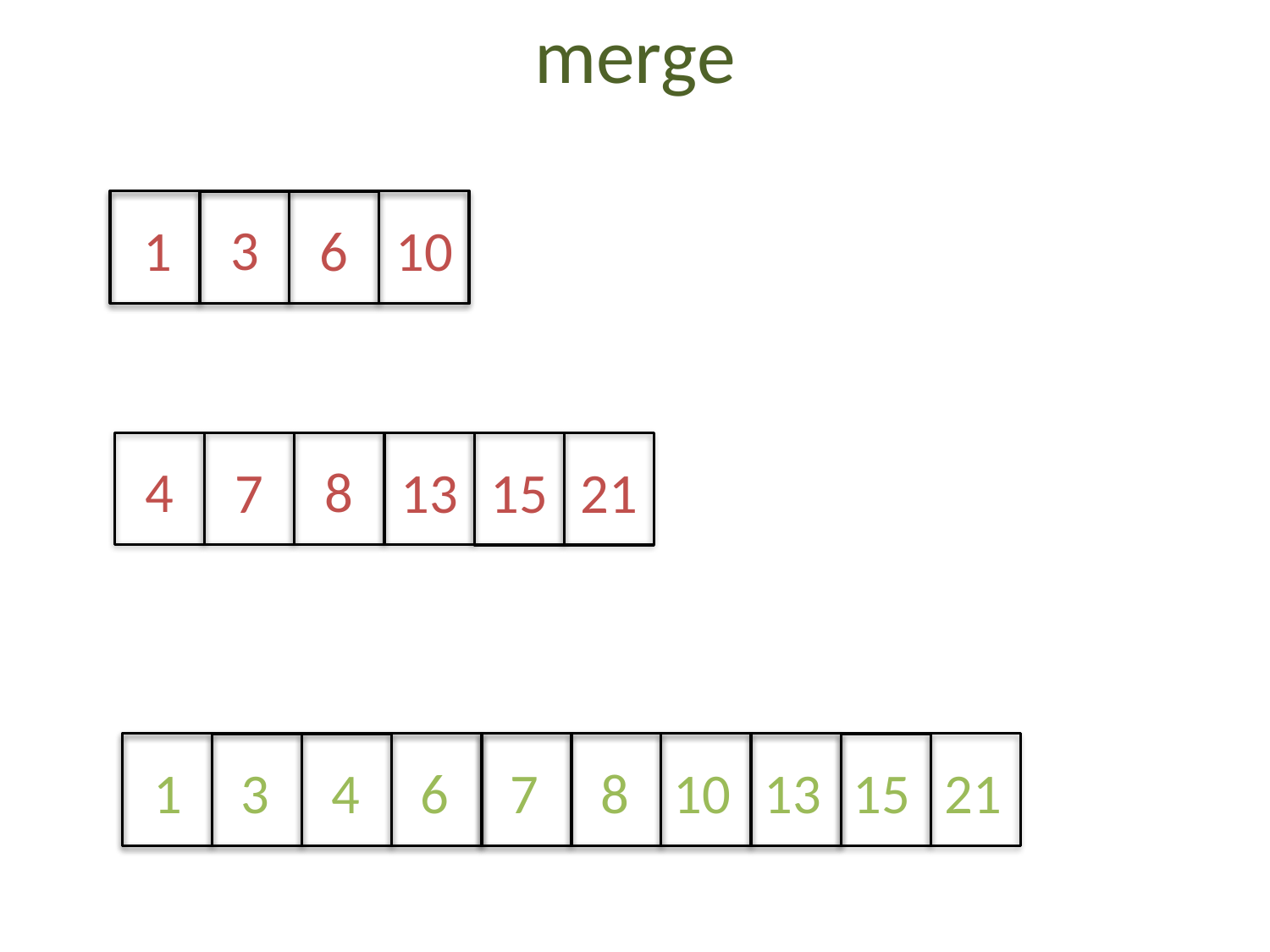

# merge

3
1
6
10

4
8
7
13
15
21

1
3
6
4
7
8
10
15
13
21